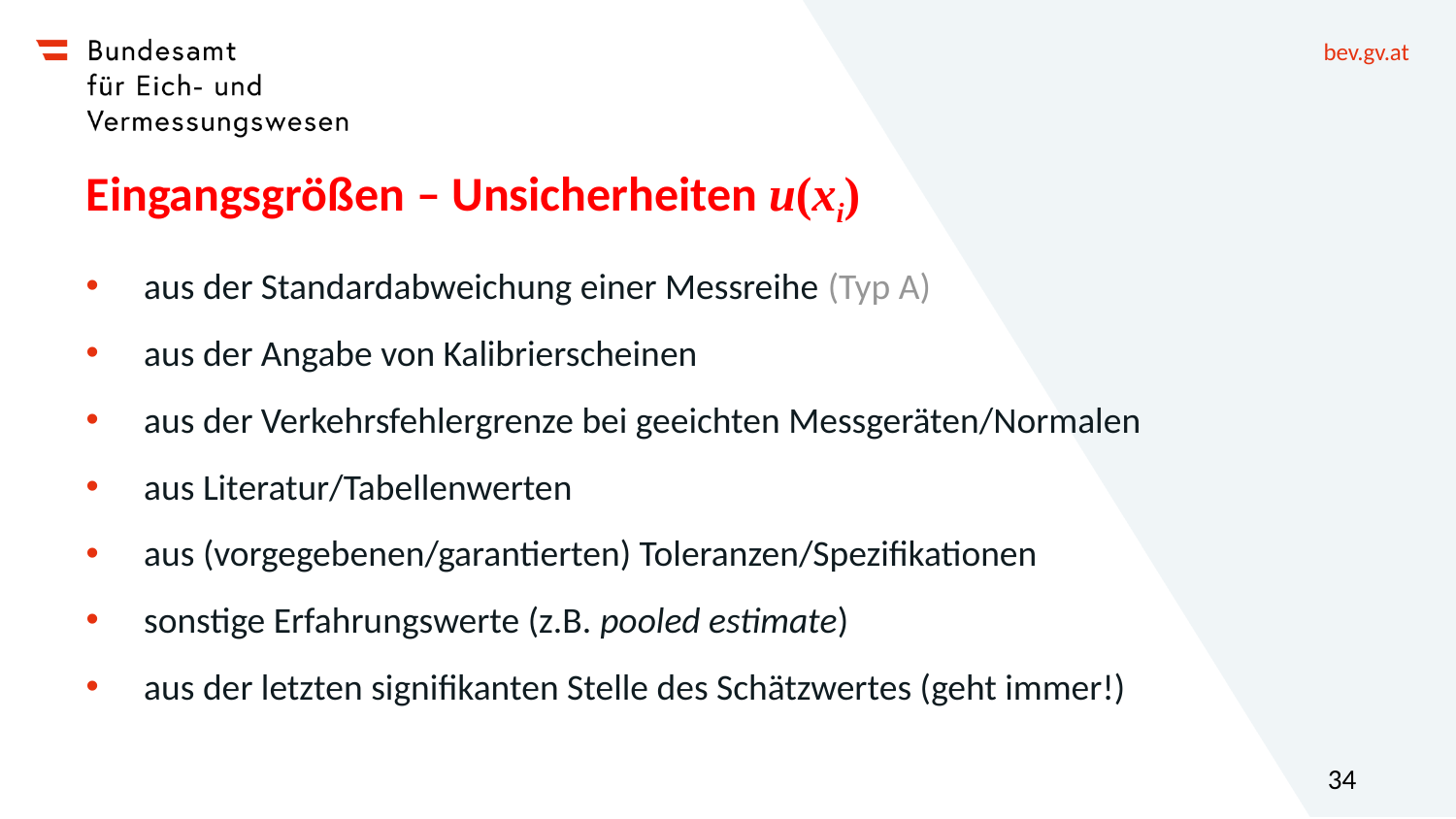

# Eingangsgrößen – Unsicherheiten u(xi)
aus der Standardabweichung einer Messreihe (Typ A)
aus der Angabe von Kalibrierscheinen
aus der Verkehrsfehlergrenze bei geeichten Messgeräten/Normalen
aus Literatur/Tabellenwerten
aus (vorgegebenen/garantierten) Toleranzen/Spezifikationen
sonstige Erfahrungswerte (z.B. pooled estimate)
aus der letzten signifikanten Stelle des Schätzwertes (geht immer!)

34